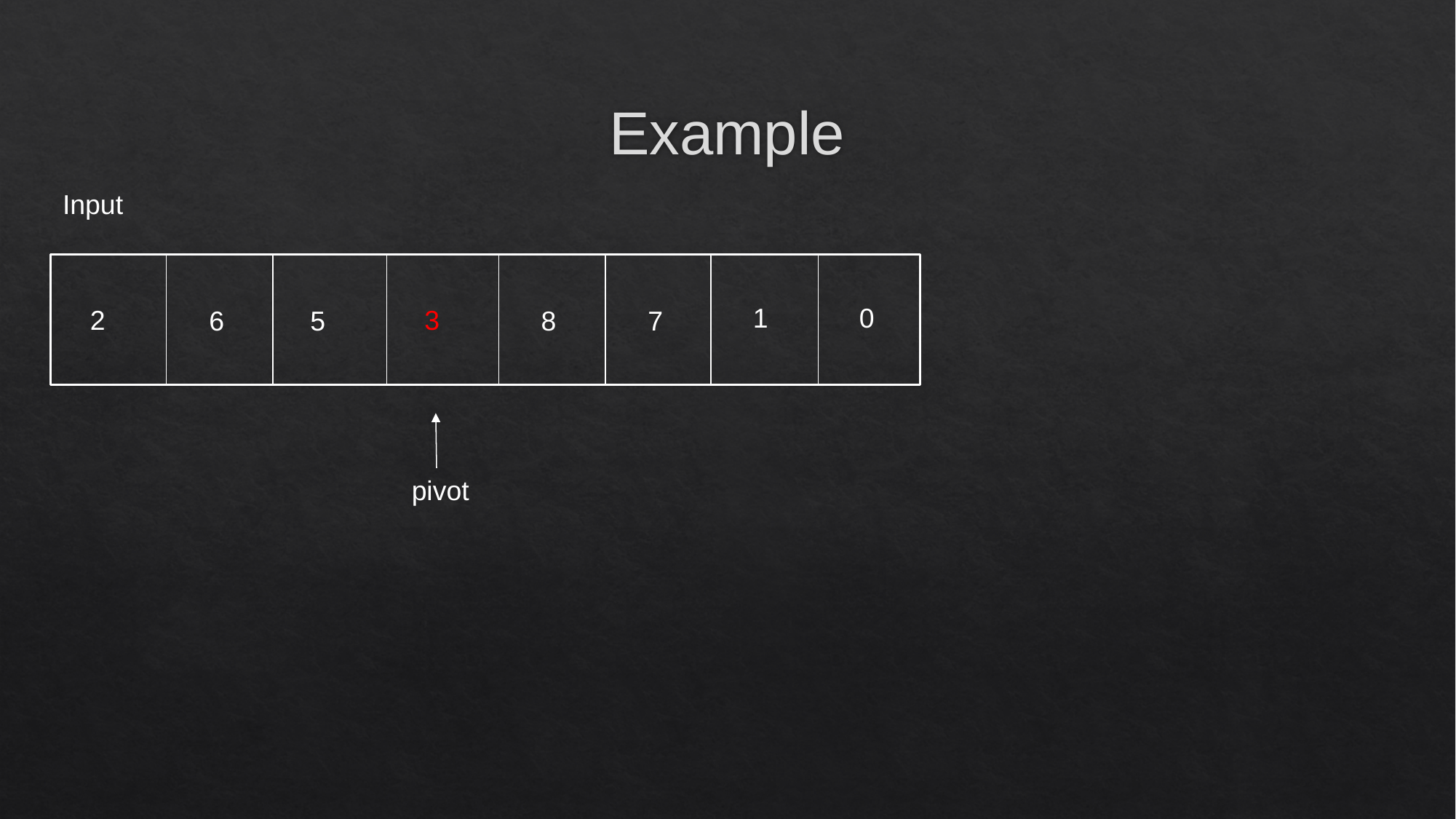

# Example
Input

1
0
2
3
6
5
8
7
pivot